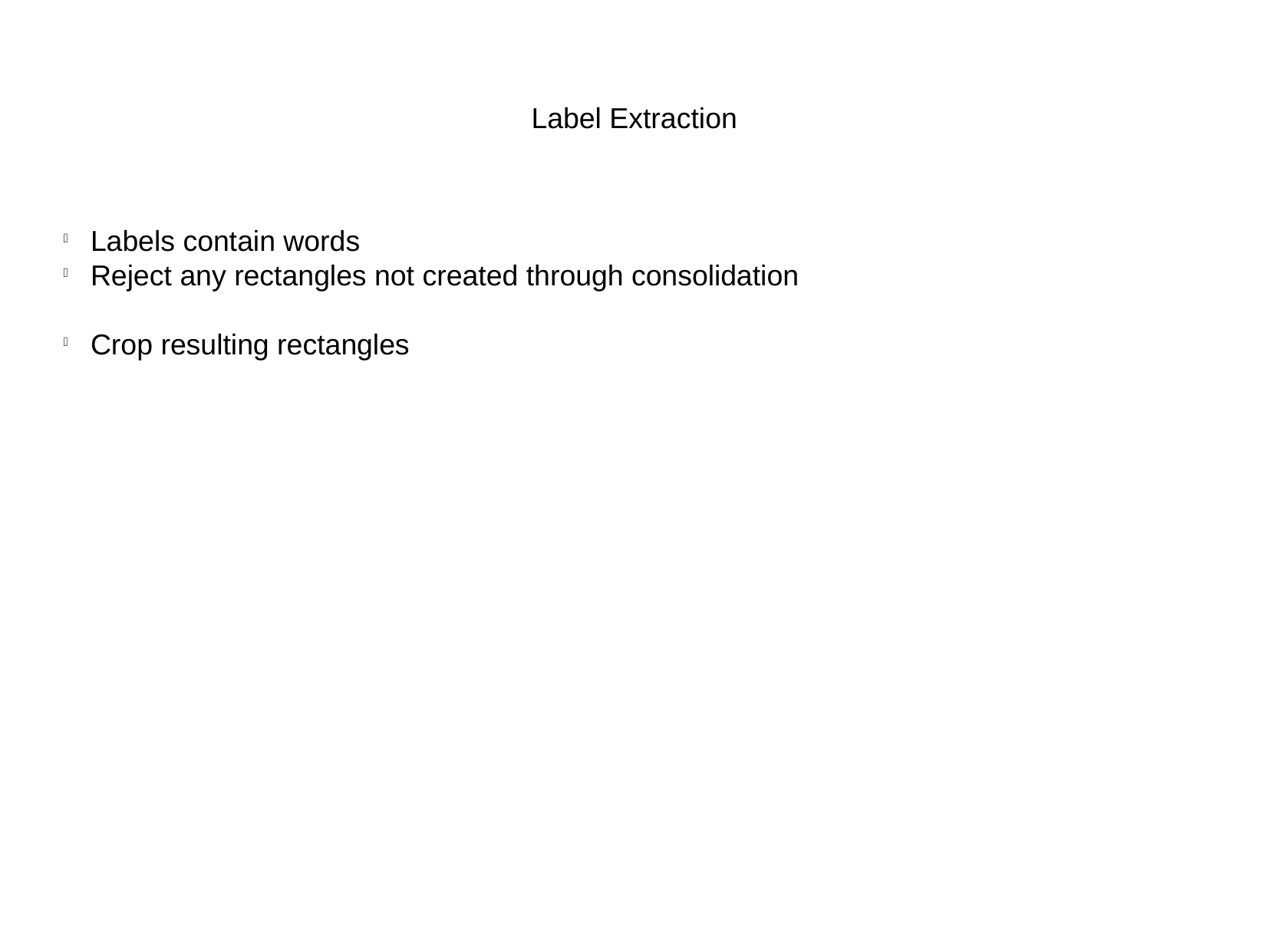

Label Extraction
Labels contain words
Reject any rectangles not created through consolidation

Crop resulting rectangles